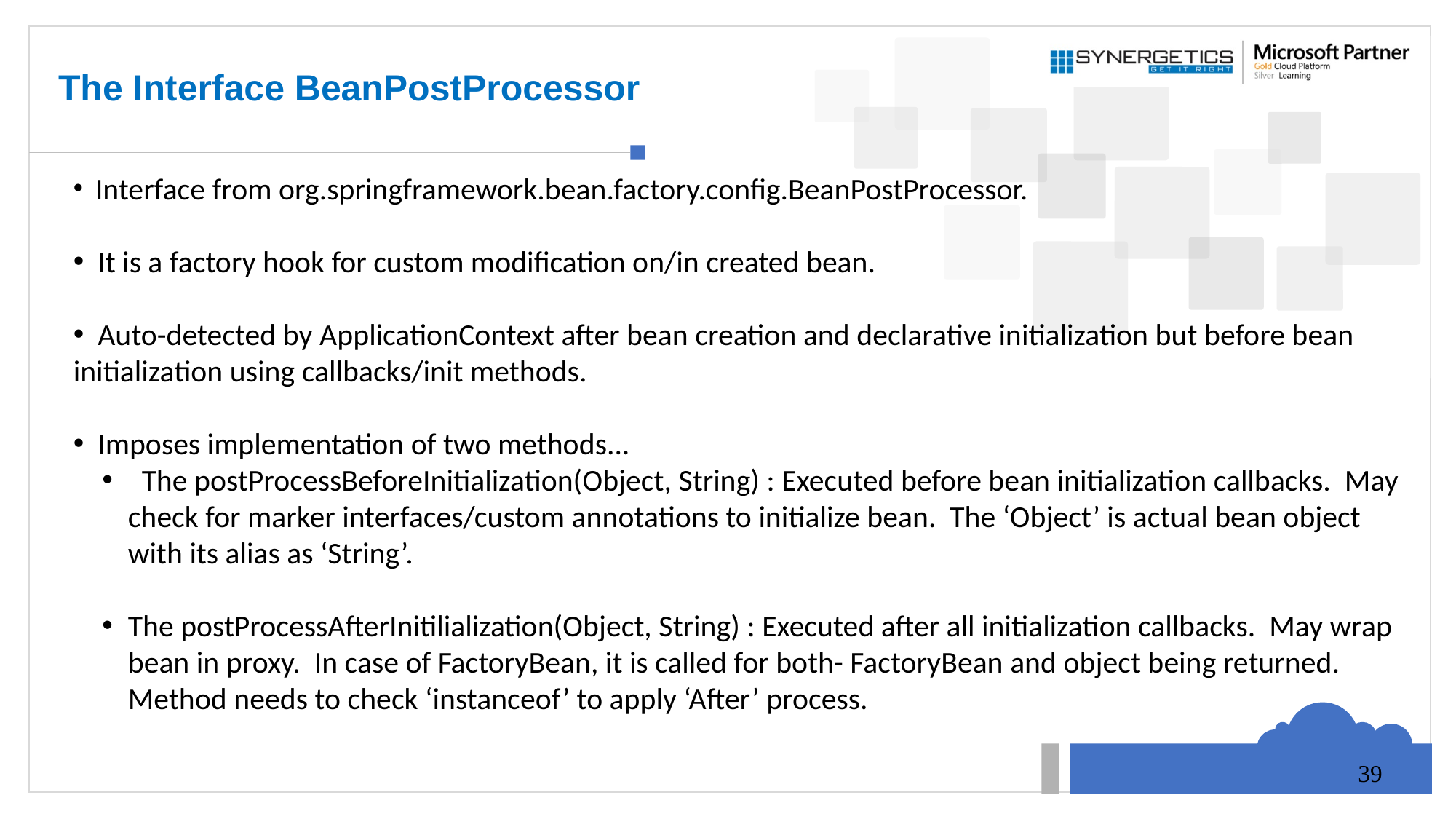

# The Interface BeanPostProcessor
  Interface from org.springframework.bean.factory.config.BeanPostProcessor.

  It is a factory hook for custom modification on/in created bean.

  Auto-detected by ApplicationContext after bean creation and declarative initialization but before bean initialization using callbacks/init methods.

  Imposes implementation of two methods...
  The postProcessBeforeInitialization(Object, String) : Executed before bean initialization callbacks.  May check for marker interfaces/custom annotations to initialize bean.  The ‘Object’ is actual bean object with its alias as ‘String’.

The postProcessAfterInitilialization(Object, String) : Executed after all initialization callbacks.  May wrap bean in proxy.  In case of FactoryBean, it is called for both- FactoryBean and object being returned.  Method needs to check ‘instanceof’ to apply ‘After’ process.